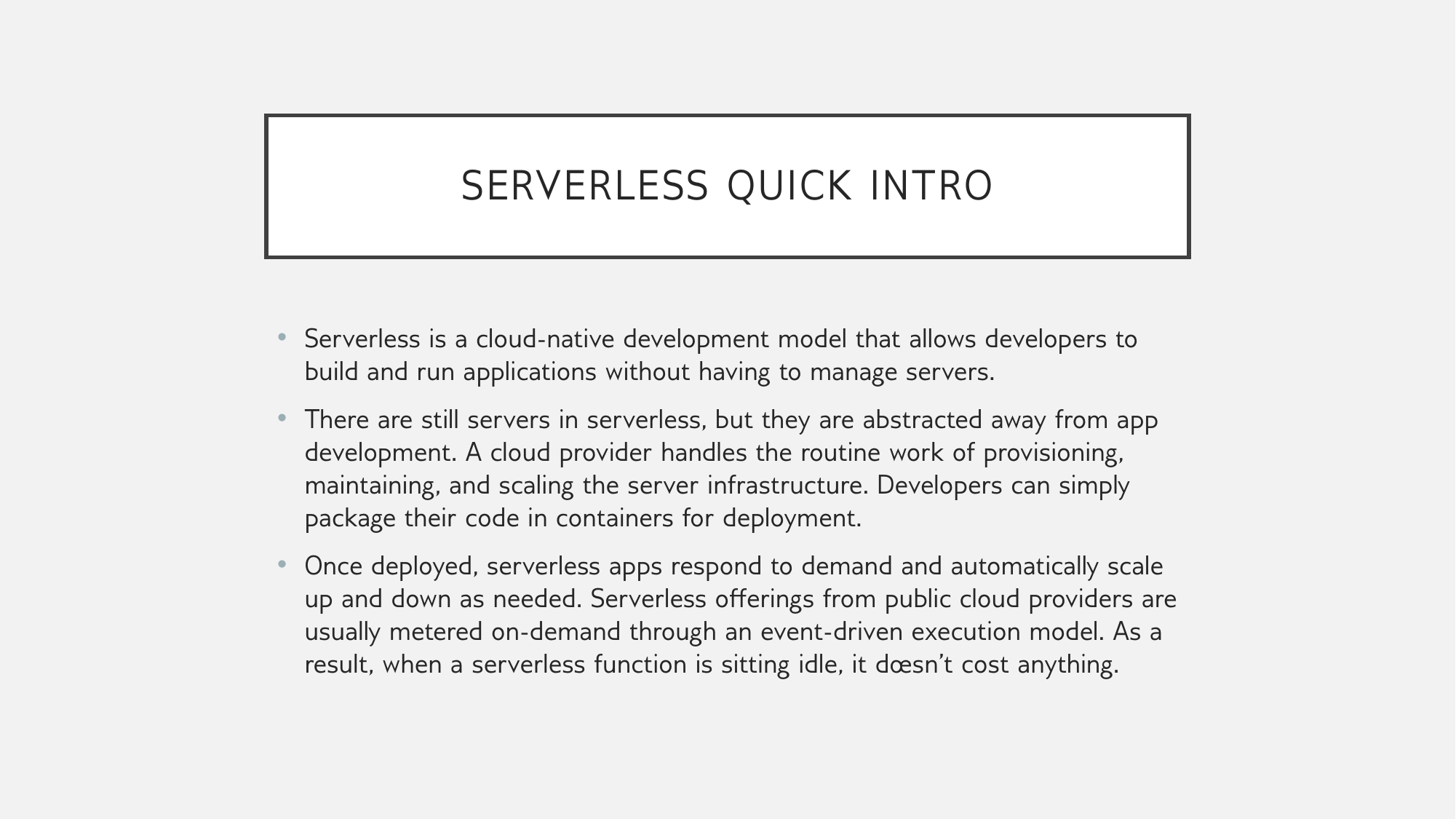

# Serverless Quick intro
Serverless is a cloud-native development model that allows developers to build and run applications without having to manage servers.
There are still servers in serverless, but they are abstracted away from app development. A cloud provider handles the routine work of provisioning, maintaining, and scaling the server infrastructure. Developers can simply package their code in containers for deployment.
Once deployed, serverless apps respond to demand and automatically scale up and down as needed. Serverless offerings from public cloud providers are usually metered on-demand through an event-driven execution model. As a result, when a serverless function is sitting idle, it doesn’t cost anything.